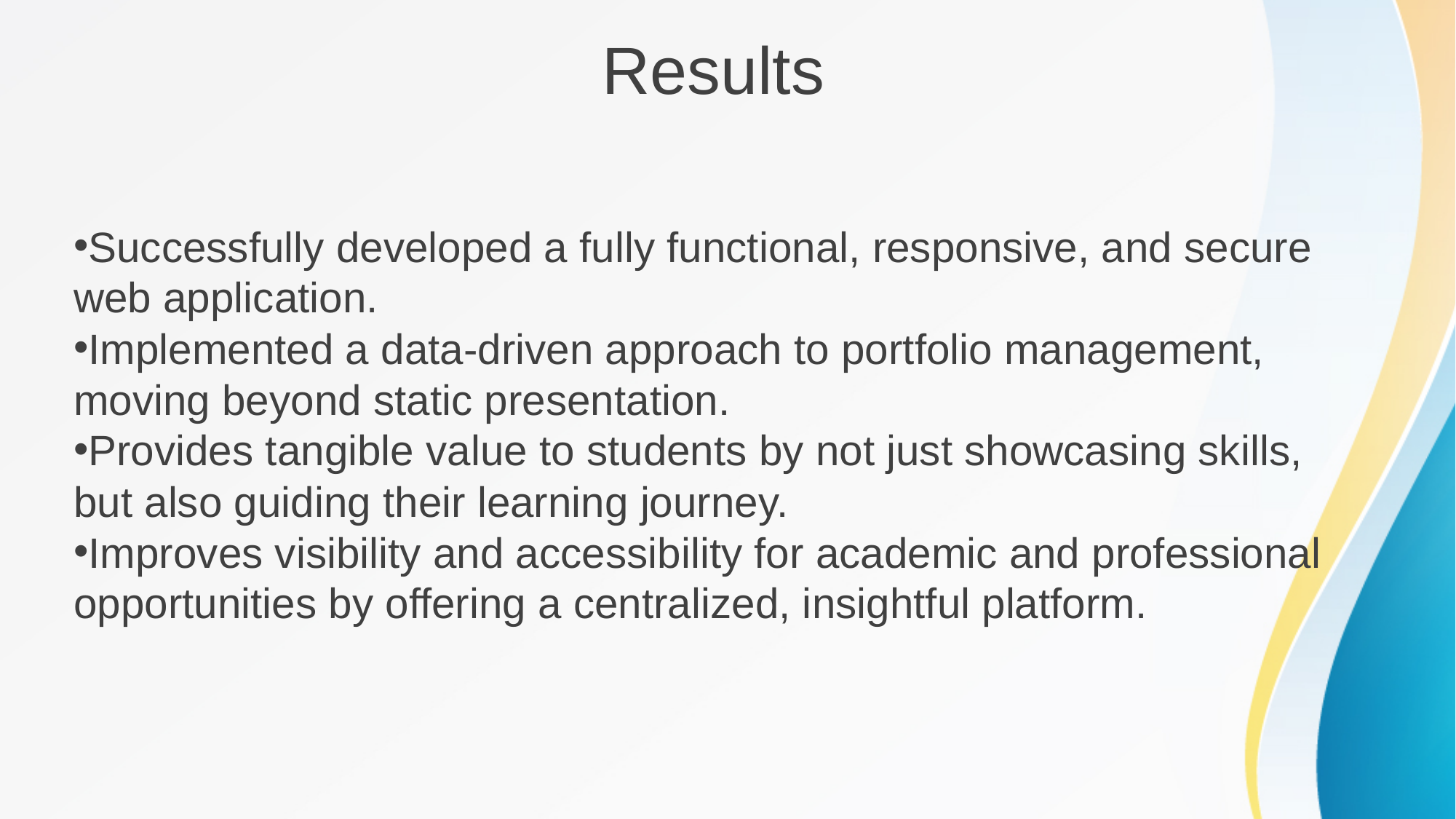

Results

Successfully developed a fully functional, responsive, and secure web application.
Implemented a data-driven approach to portfolio management, moving beyond static presentation.
Provides tangible value to students by not just showcasing skills, but also guiding their learning journey.
Improves visibility and accessibility for academic and professional opportunities by offering a centralized, insightful platform.